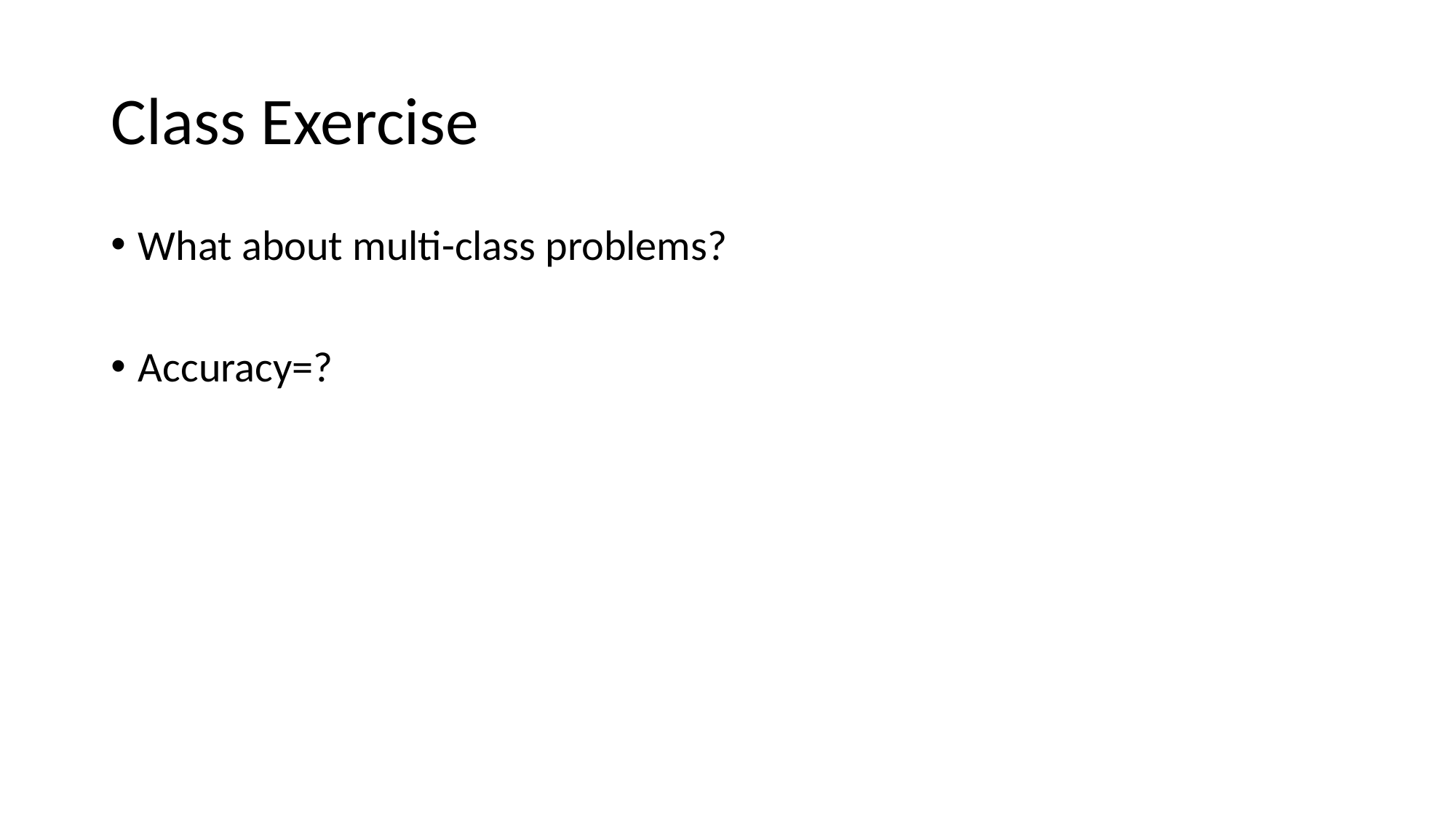

# Class Exercise
What about multi-class problems?

Accuracy=?